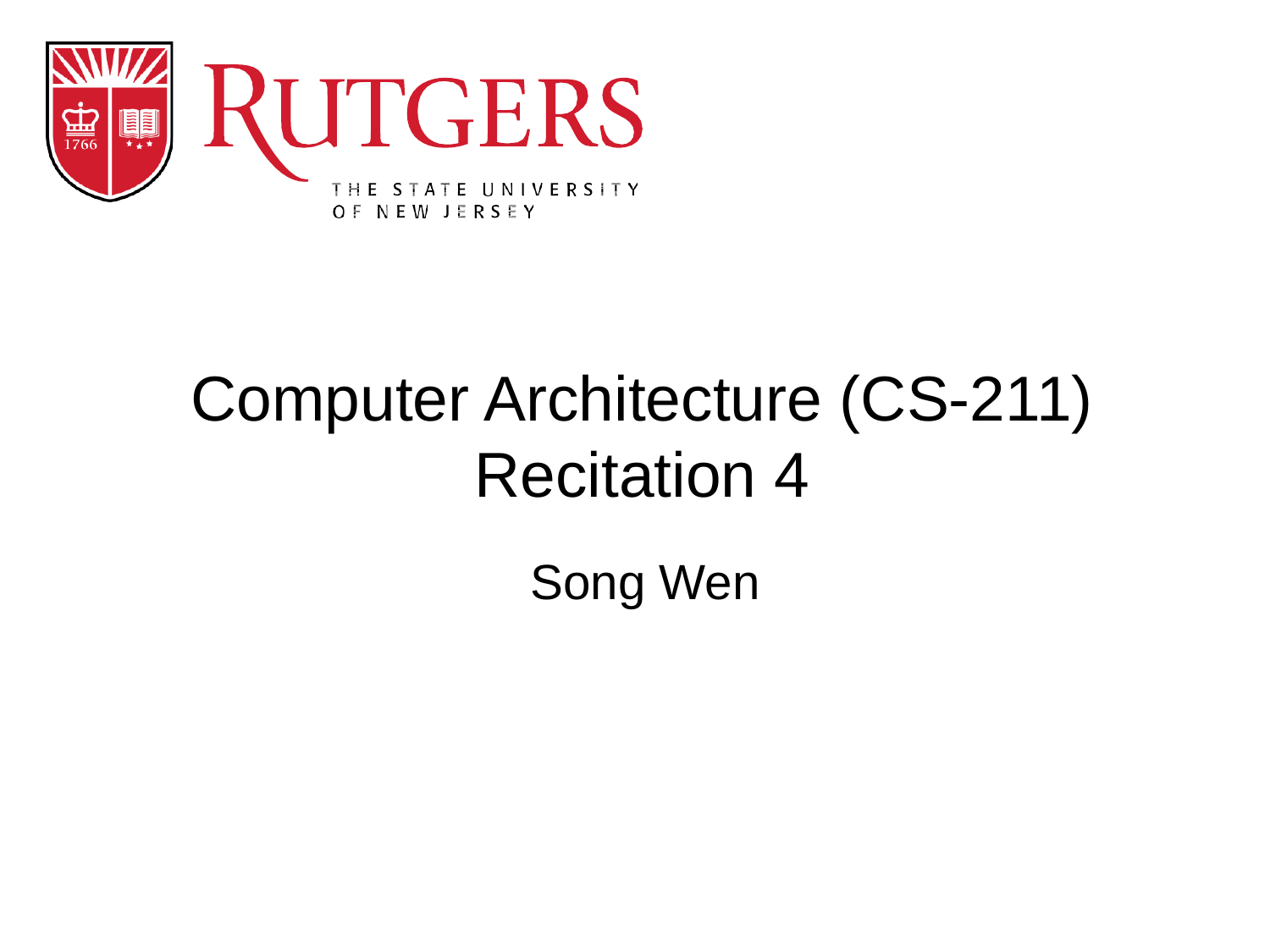

Computer Architecture (CS-211)
Recitation 4
Song Wen